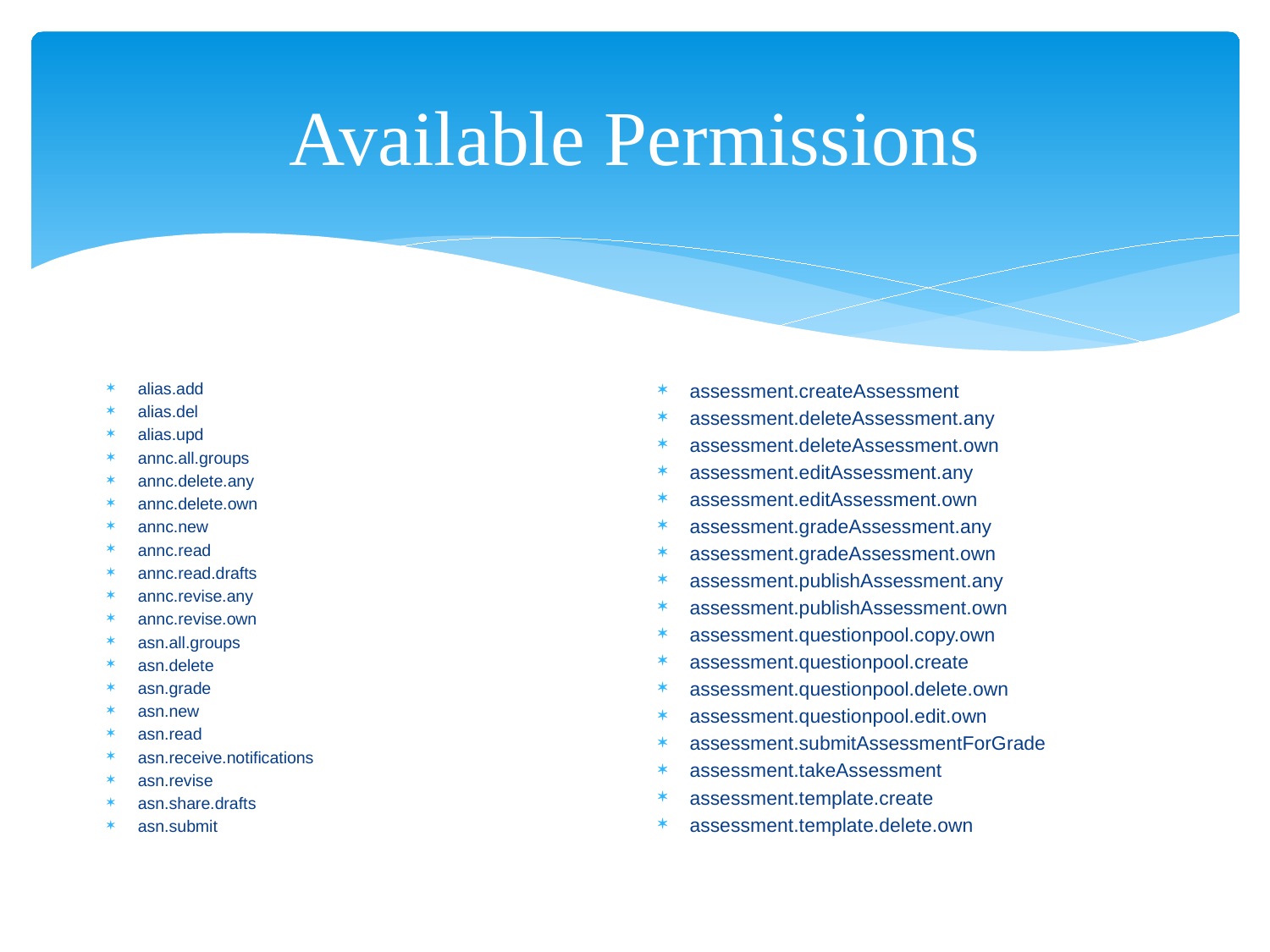

# Available Permissions
alias.add
alias.del
alias.upd
annc.all.groups
annc.delete.any
annc.delete.own
annc.new
annc.read
annc.read.drafts
annc.revise.any
annc.revise.own
asn.all.groups
asn.delete
asn.grade
asn.new
asn.read
asn.receive.notifications
asn.revise
asn.share.drafts
asn.submit

assessment.createAssessment
assessment.deleteAssessment.any
assessment.deleteAssessment.own
assessment.editAssessment.any
assessment.editAssessment.own
assessment.gradeAssessment.any
assessment.gradeAssessment.own
assessment.publishAssessment.any
assessment.publishAssessment.own
assessment.questionpool.copy.own
assessment.questionpool.create
assessment.questionpool.delete.own
assessment.questionpool.edit.own
assessment.submitAssessmentForGrade
assessment.takeAssessment
assessment.template.create
assessment.template.delete.own